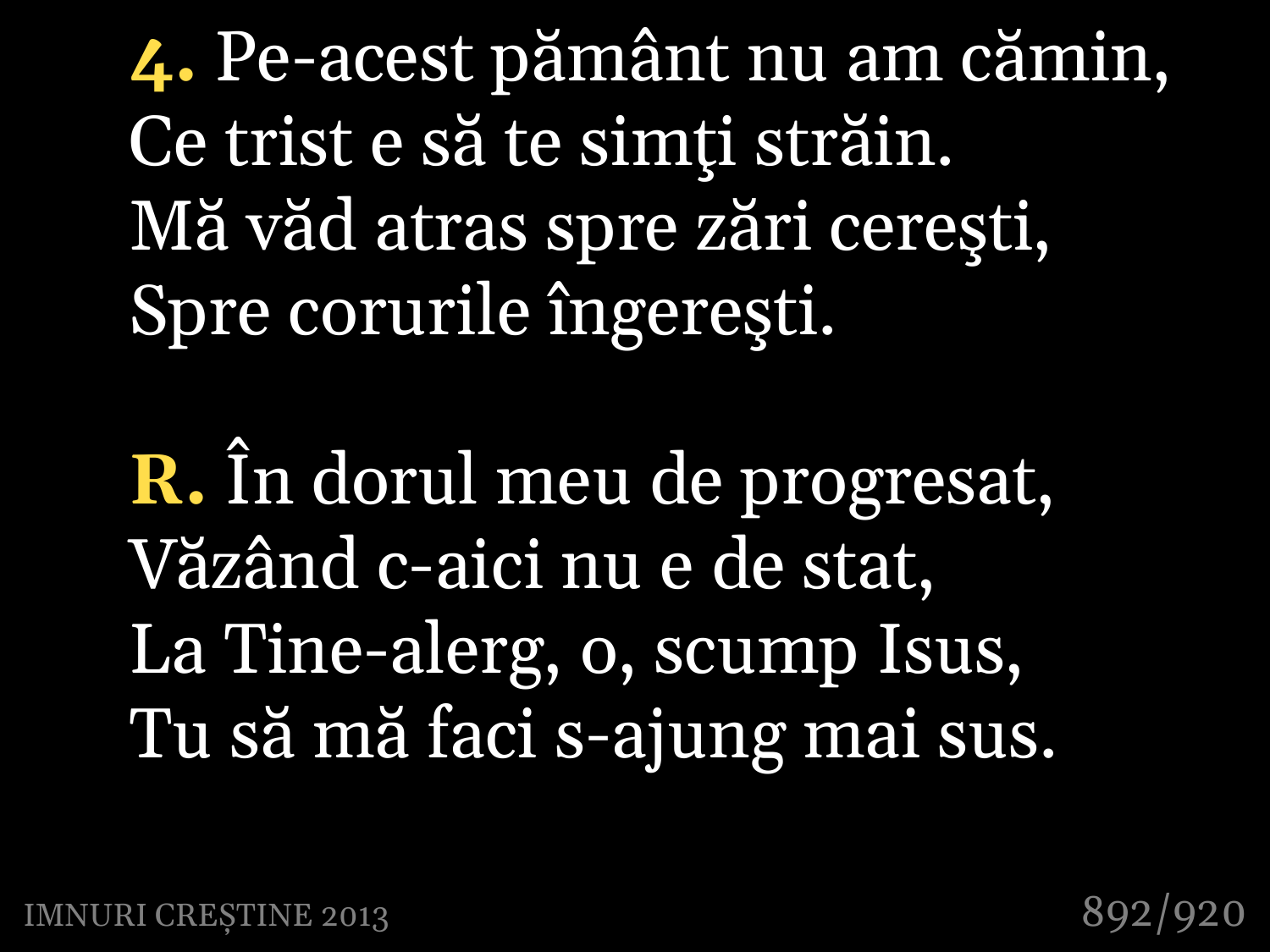

4. Pe-acest pământ nu am cămin,
Ce trist e să te simţi străin.
Mă văd atras spre zări cereşti,
Spre corurile îngereşti.

R. În dorul meu de progresat,
Văzând c-aici nu e de stat,
La Tine-alerg, o, scump Isus,
Tu să mă faci s-ajung mai sus.
892/920
IMNURI CREȘTINE 2013